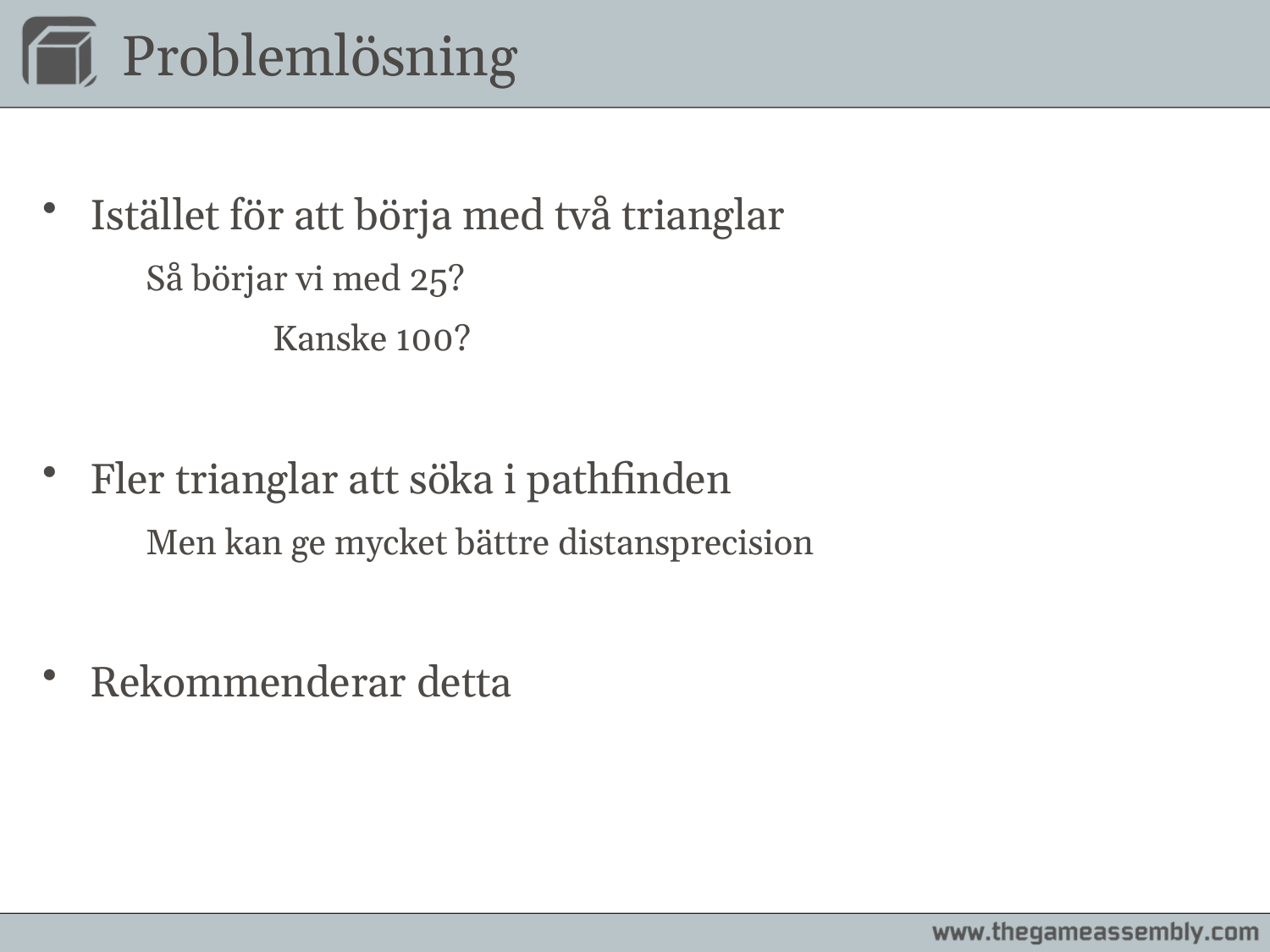

# Problemlösning

Istället för att börja med två trianglar
	Så börjar vi med 25?
		Kanske 100?

Fler trianglar att söka i pathfinden
	Men kan ge mycket bättre distansprecision

Rekommenderar detta